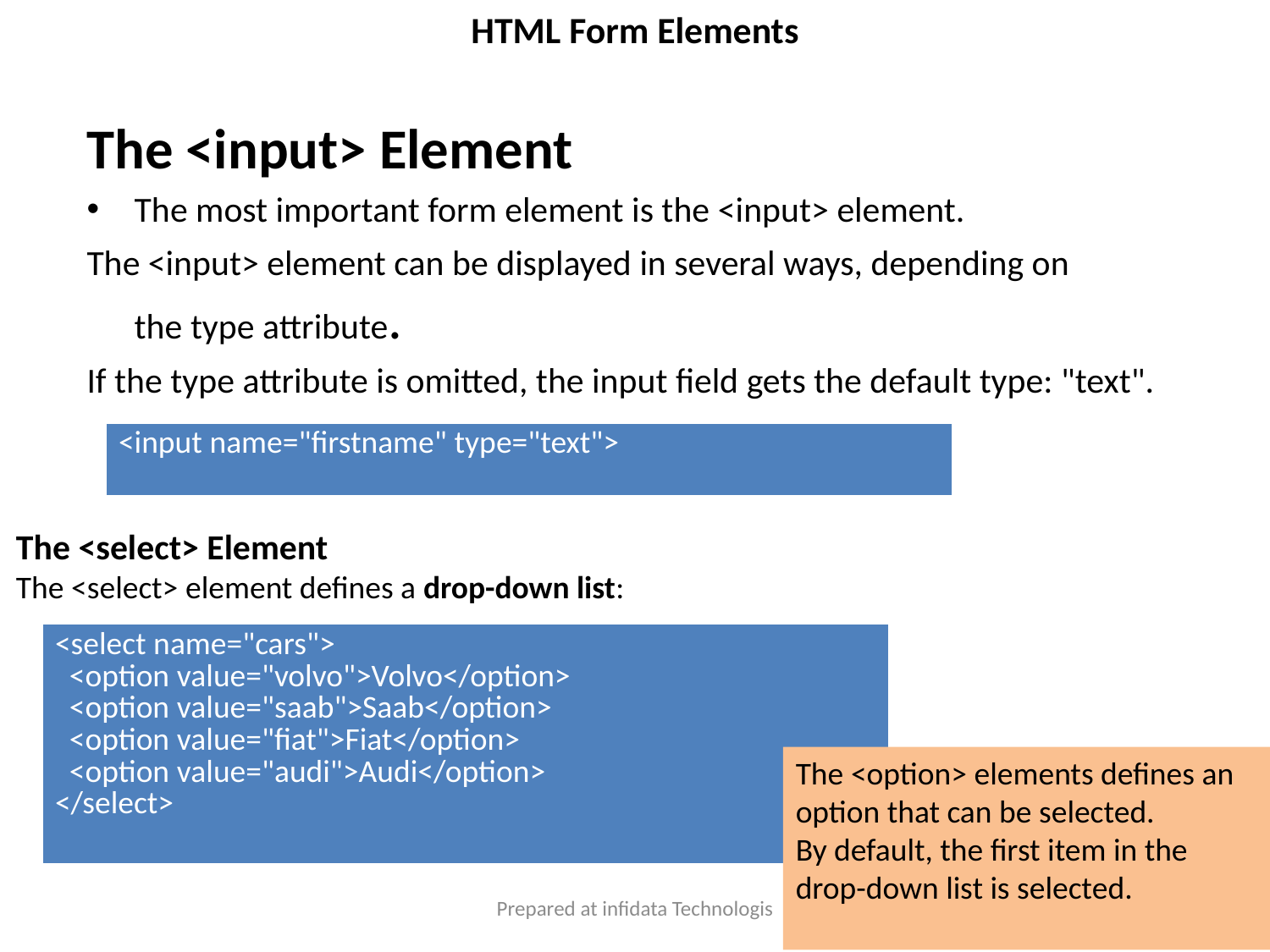

# HTML Form Elements
The <input> Element
The most important form element is the <input> element.
The <input> element can be displayed in several ways, depending on the type attribute.
If the type attribute is omitted, the input field gets the default type: "text".

| <input name="firstname" type="text"> |
| --- |
The <select> Element
The <select> element defines a drop-down list:

| <select name="cars">   <option value="volvo">Volvo</option>   <option value="saab">Saab</option>   <option value="fiat">Fiat</option>   <option value="audi">Audi</option> </select> |
| --- |
The <option> elements defines an option that can be selected.
By default, the first item in the drop-down list is selected.

Prepared at infidata Technologis
40